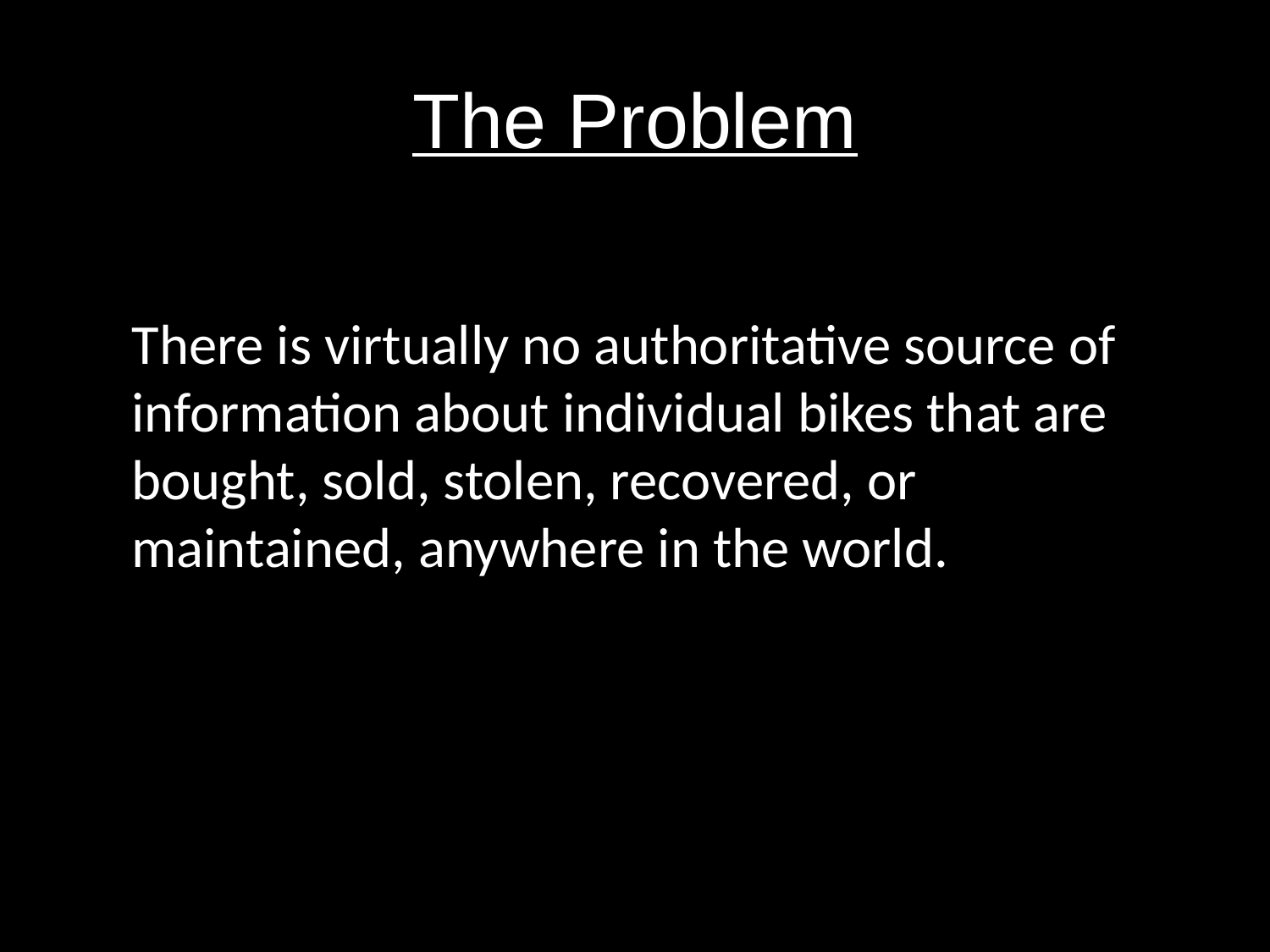

# The Problem

There is virtually no authoritative source of information about individual bikes that are bought, sold, stolen, recovered, or maintained, anywhere in the world.